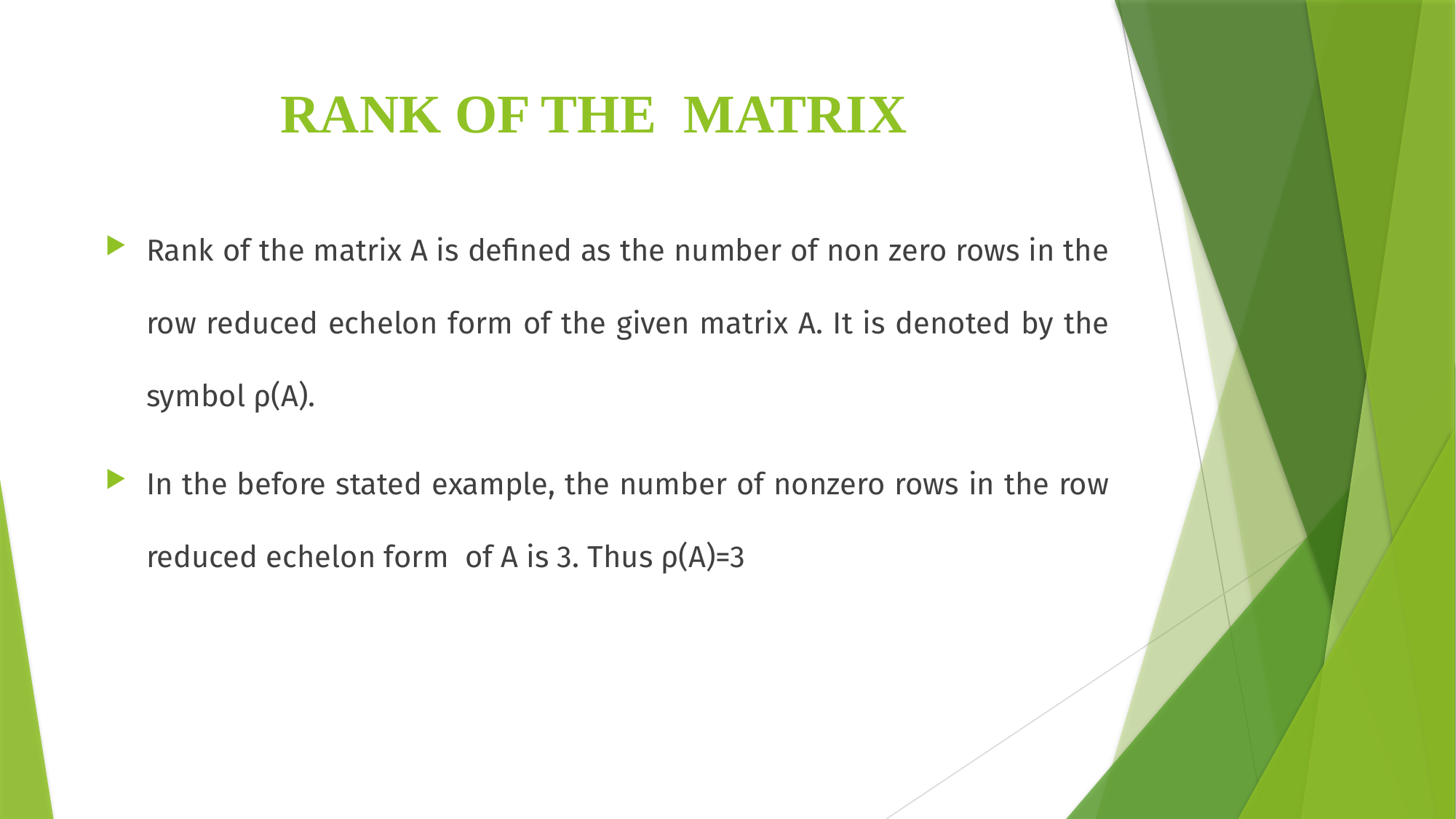

# RANK OF THE  MATRIX
Rank of the matrix A is defined as the number of non zero rows in the row reduced echelon form of the given matrix A. It is denoted by the symbol ρ(A).
In the before stated example, the number of nonzero rows in the row reduced echelon form  of A is 3. Thus ρ(A)=3